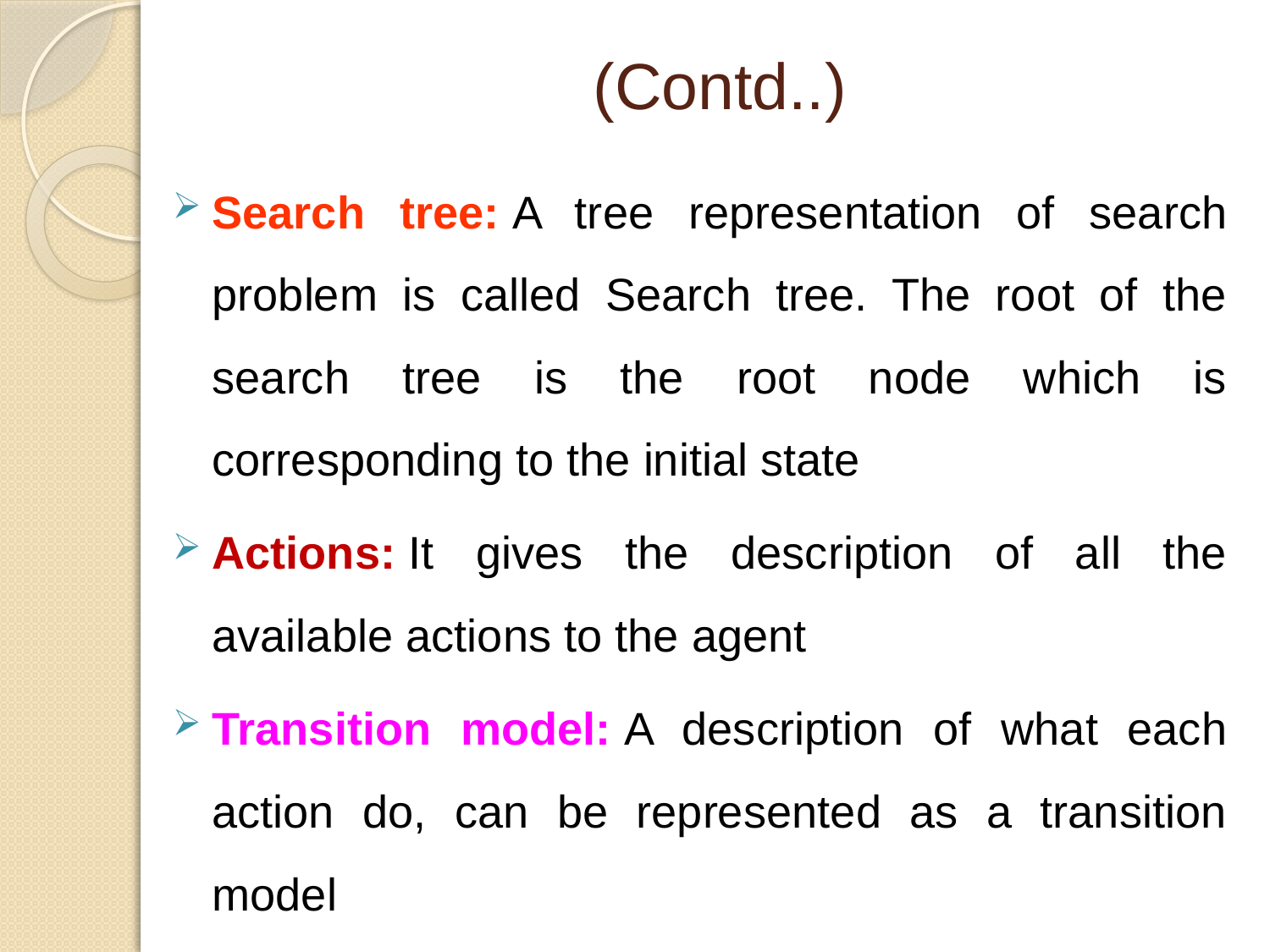

# (Contd..)
Search tree: A tree representation of search problem is called Search tree. The root of the search tree is the root node which is corresponding to the initial state
Actions: It gives the description of all the available actions to the agent
Transition model: A description of what each action do, can be represented as a transition model